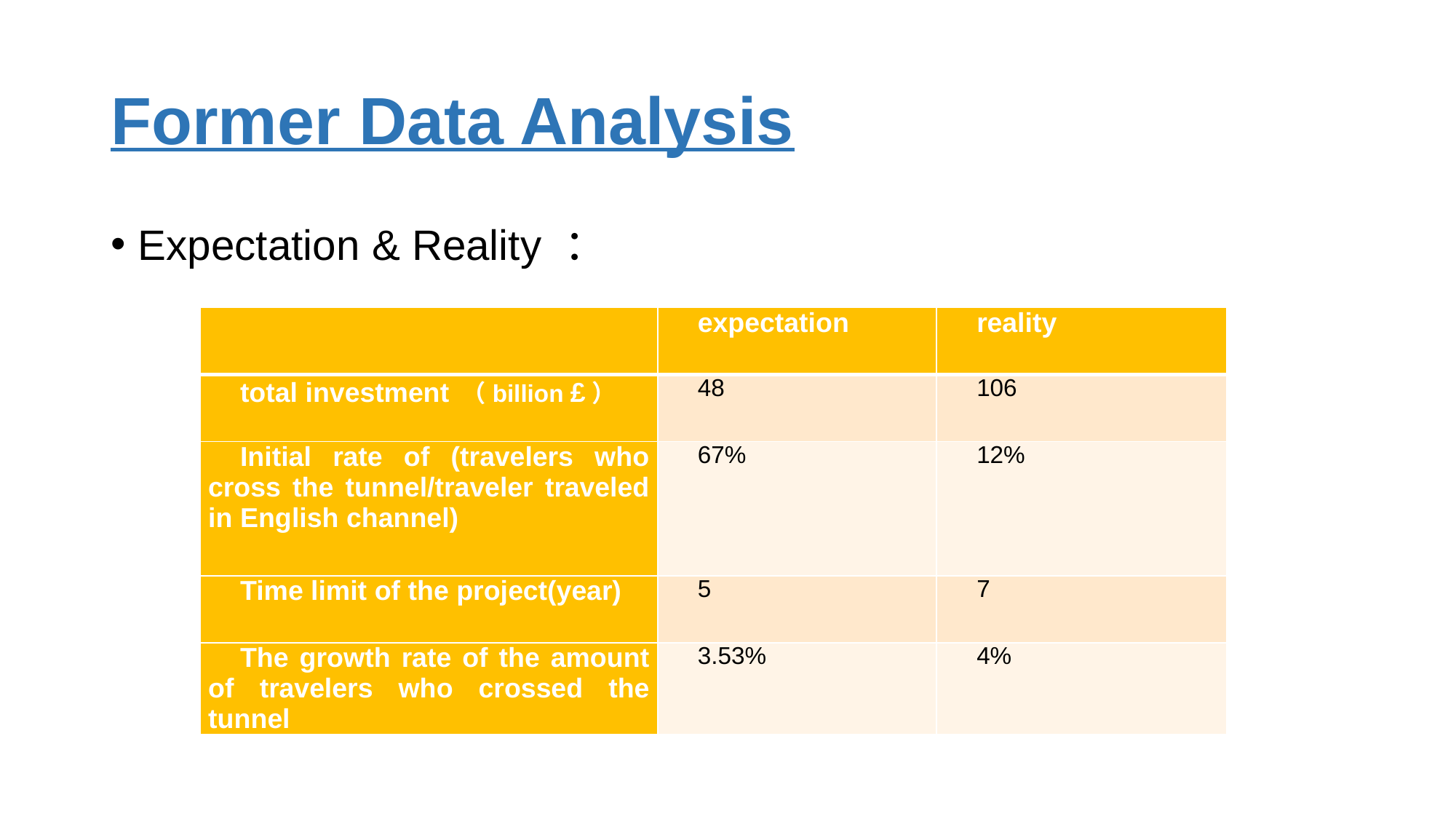

# Former Data Analysis
Expectation & Reality ：

|  | expectation | reality |
| --- | --- | --- |
| total investment （billion £） | 48 | 106 |
| Initial rate of (travelers who cross the tunnel/traveler traveled in English channel) | 67% | 12% |
| Time limit of the project(year) | 5 | 7 |
| The growth rate of the amount of travelers who crossed the tunnel | 3.53% | 4% |